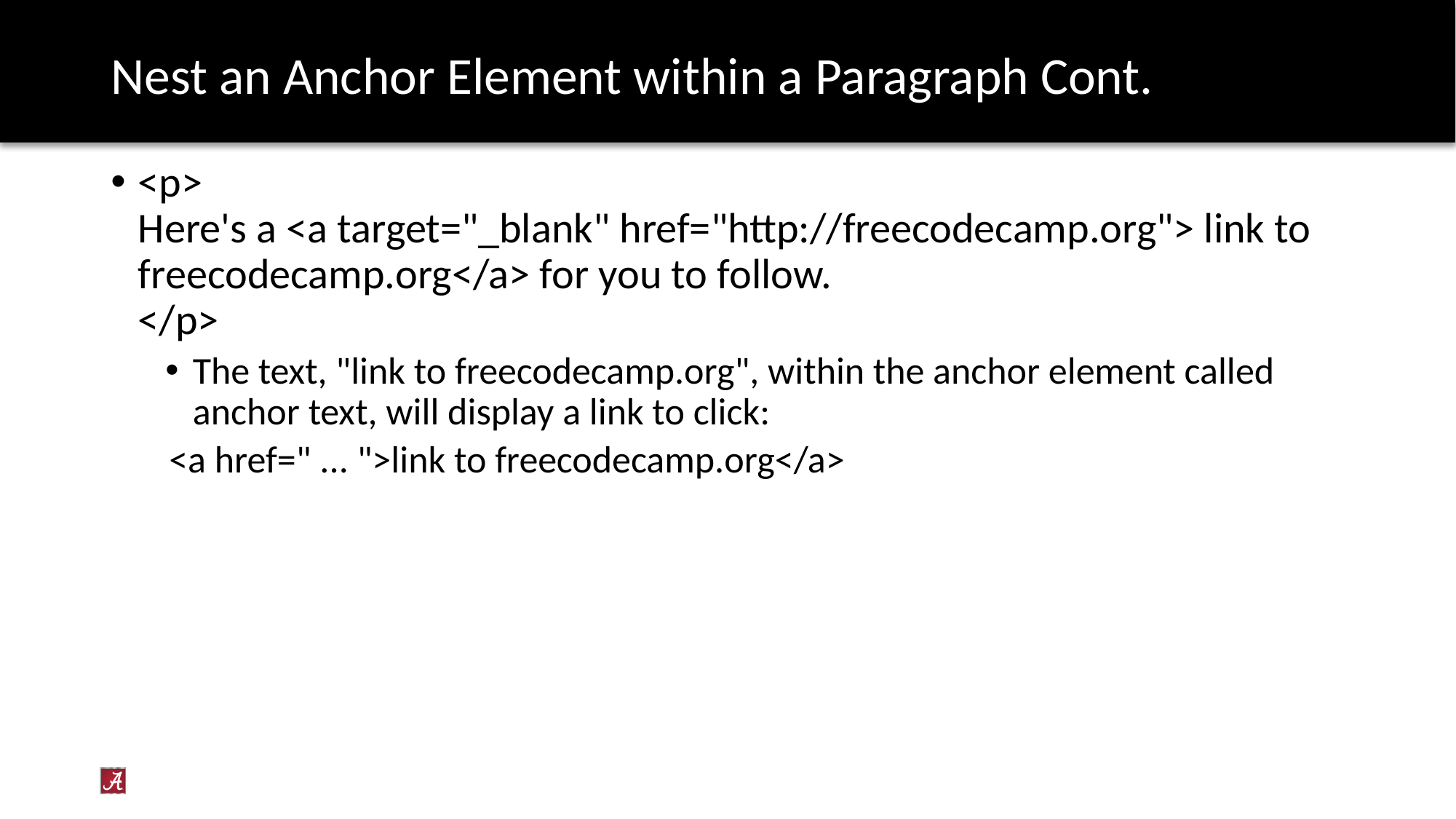

# Nest an Anchor Element within a Paragraph Cont.
<p>
Here's a <a target="_blank" href="http://freecodecamp.org"> link to freecodecamp.org</a> for you to follow.
</p>
The text, "link to freecodecamp.org", within the anchor element called anchor text, will display a link to click:
  <a href=" ... ">link to freecodecamp.org</a>